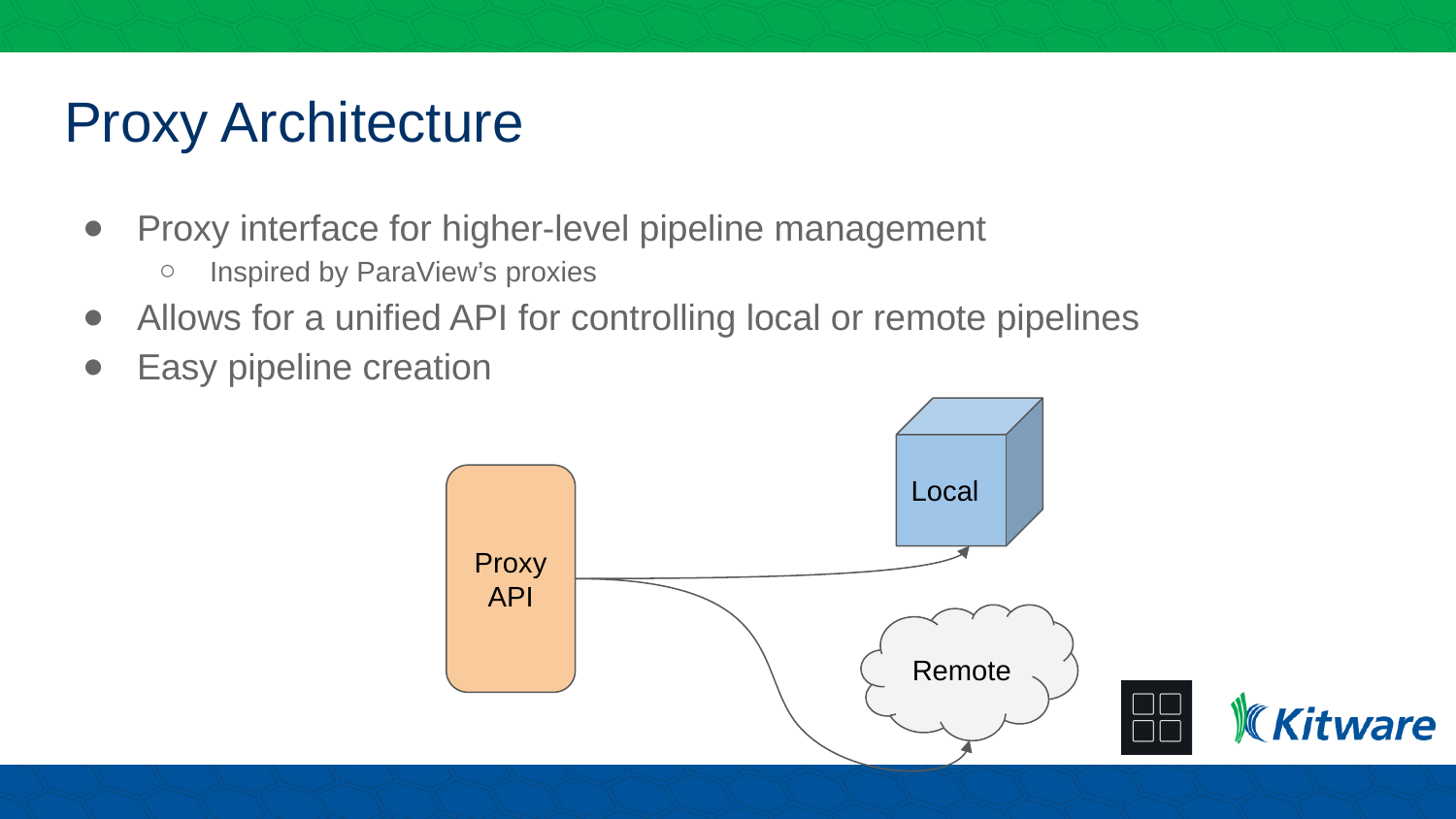

# Proxy Architecture
Proxy interface for higher-level pipeline management
Inspired by ParaView’s proxies
Allows for a unified API for controlling local or remote pipelines
Easy pipeline creation
Local
Proxy API
Remote